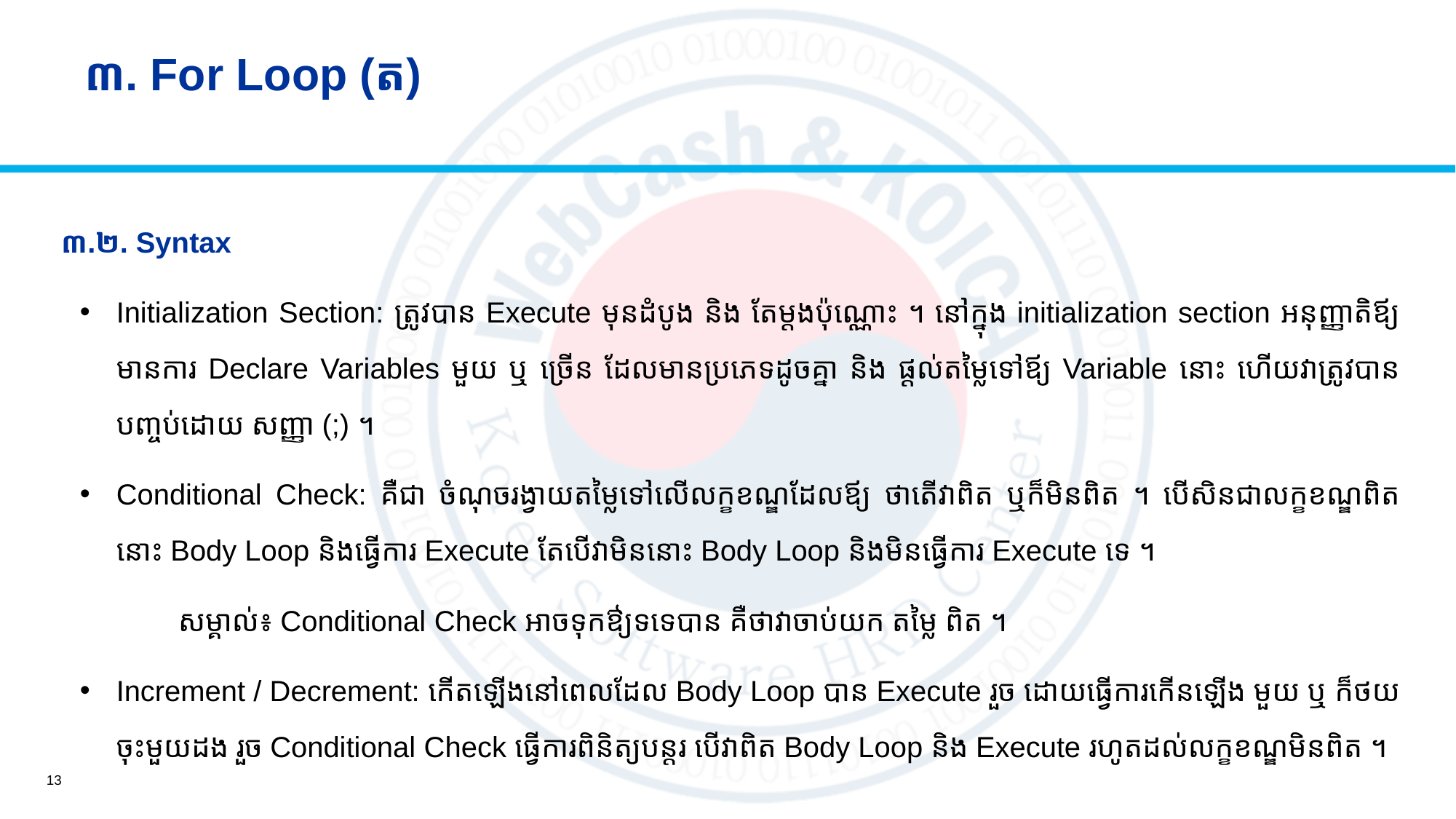

# ៣.​ For Loop (ត)
៣.២. Syntax
Initialization Section: ត្រូវបាន Execute មុនដំបូង និង តែម្ដងប៉ុណ្ណោះ ។​ នៅក្នុង initialization section​ អនុញ្ញាតិឪ្យមានការ Declare Variables មួយ ឬ ច្រើន ដែលមានប្រភេទដូចគ្នា និង​ ផ្ដល់តម្លៃទៅឪ្យ Variable នោះ ហើយវាត្រូវបានបញ្ចប់ដោយ សញ្ញា (;) ។​
Conditional Check: គឺជា ចំណុចរង្វាយតម្លៃ​ទៅលើលក្ខខណ្ឌដែលឪ្យ ថាតើវាពិត ឬក៏មិនពិត ។ បើសិនជាលក្ខខណ្ឌពិត នោះ Body Loop និងធ្វើការ Execute​ តែបើវាមិននោះ Body Loop និងមិនធ្វើការ Execute ទេ ។
	សម្គាល់‌៖ Conditional Check​ អាចទុកឳ្យទទេបាន គឺថាវាចាប់យក តម្លៃ ពិត ។
Increment / Decrement: កើតឡើងនៅពេលដែល Body Loop បាន Execute រួច ដោយធ្វើការកើនឡើង មួយ ឬ ក៏ថយចុះមួយដង រួច Conditional Check ធ្វើការពិនិត្យបន្តរ​ បើវាពិត Body Loop និង​ Execute រហូតដល់លក្ខខណ្ឌ​មិនពិត ។
13